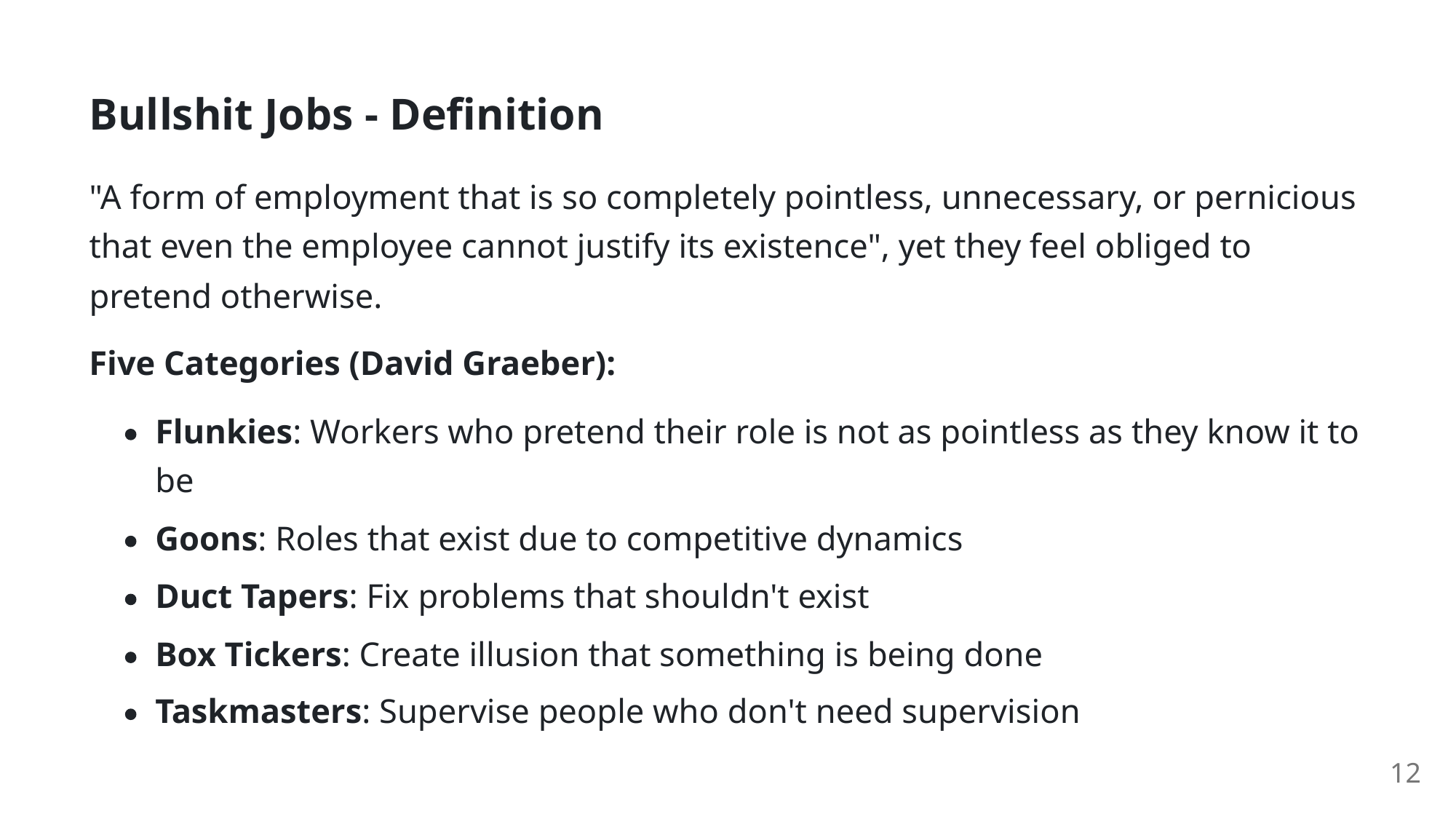

Bullshit Jobs - Deﬁnition
"A form of employment that is so completely pointless, unnecessary, or pernicious
that even the employee cannot justify its existence", yet they feel obliged to
pretend otherwise.
Five Categories (David Graeber):
Flunkies: Workers who pretend their role is not as pointless as they know it to

be
Goons: Roles that exist due to competitive dynamics

Duct Tapers: Fix problems that shouldn't exist

Box Tickers: Create illusion that something is being done

Taskmasters: Supervise people who don't need supervision

12